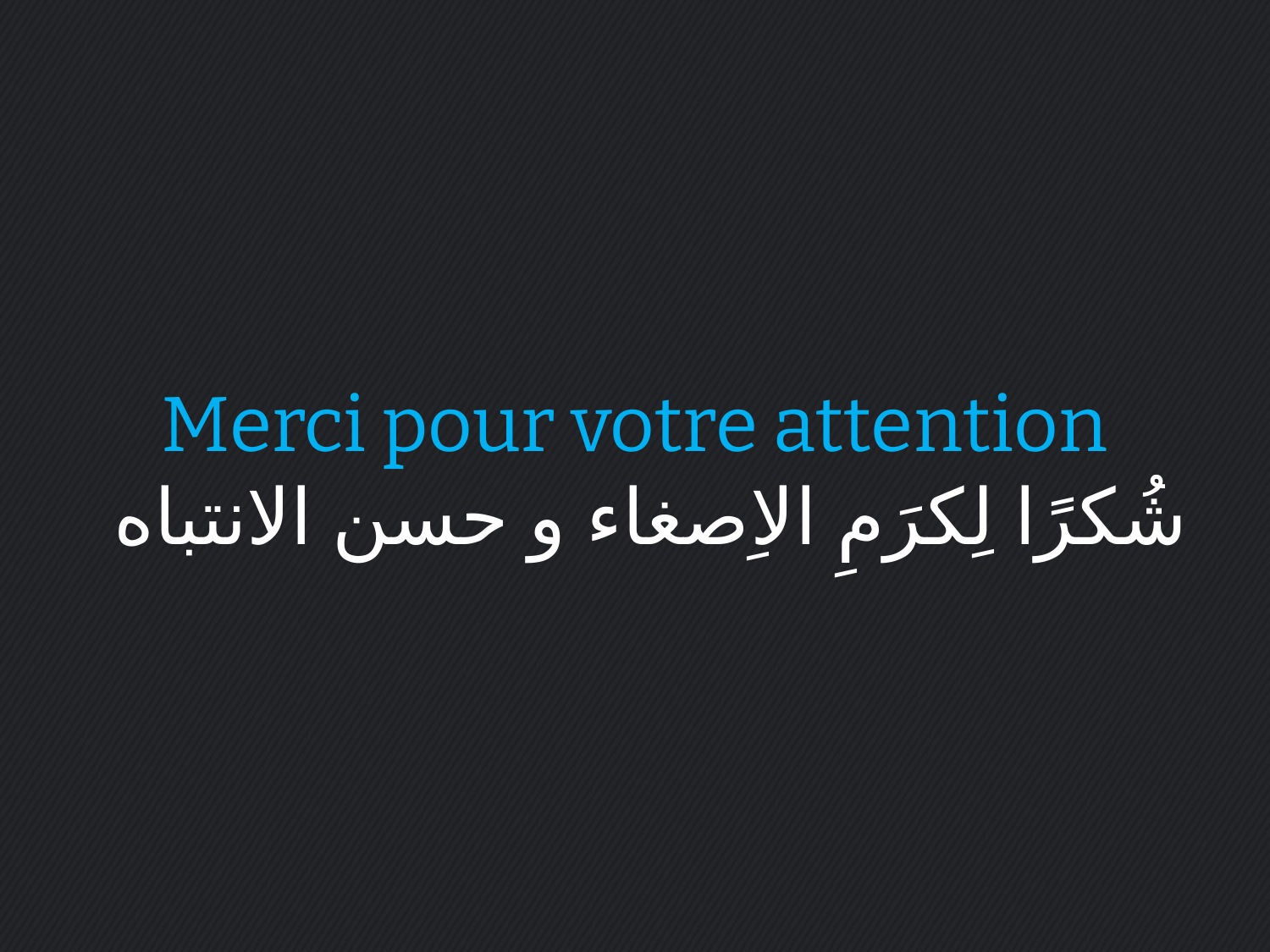

# Merci pour votre attention شُكرًا لِكرَمِ الاِصغاء و حسن الانتباه